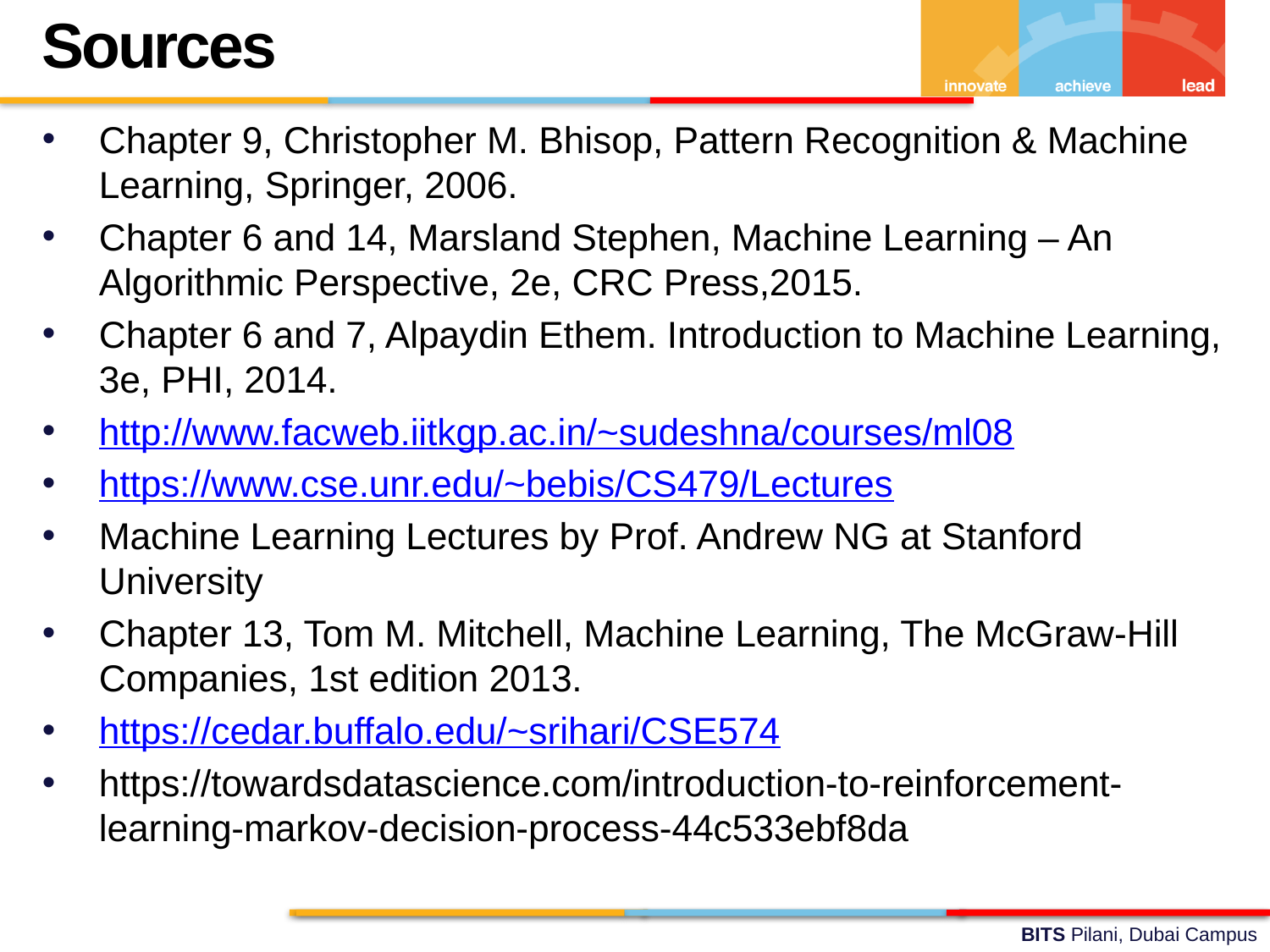

Sources
Chapter 9, Christopher M. Bhisop, Pattern Recognition & Machine Learning, Springer, 2006.
Chapter 6 and 14, Marsland Stephen, Machine Learning – An Algorithmic Perspective, 2e, CRC Press,2015.
Chapter 6 and 7, Alpaydin Ethem. Introduction to Machine Learning, 3e, PHI, 2014.
http://www.facweb.iitkgp.ac.in/~sudeshna/courses/ml08
https://www.cse.unr.edu/~bebis/CS479/Lectures
Machine Learning Lectures by Prof. Andrew NG at Stanford University
Chapter 13, Tom M. Mitchell, Machine Learning, The McGraw-Hill Companies, 1st edition 2013.
https://cedar.buffalo.edu/~srihari/CSE574
https://towardsdatascience.com/introduction-to-reinforcement-learning-markov-decision-process-44c533ebf8da